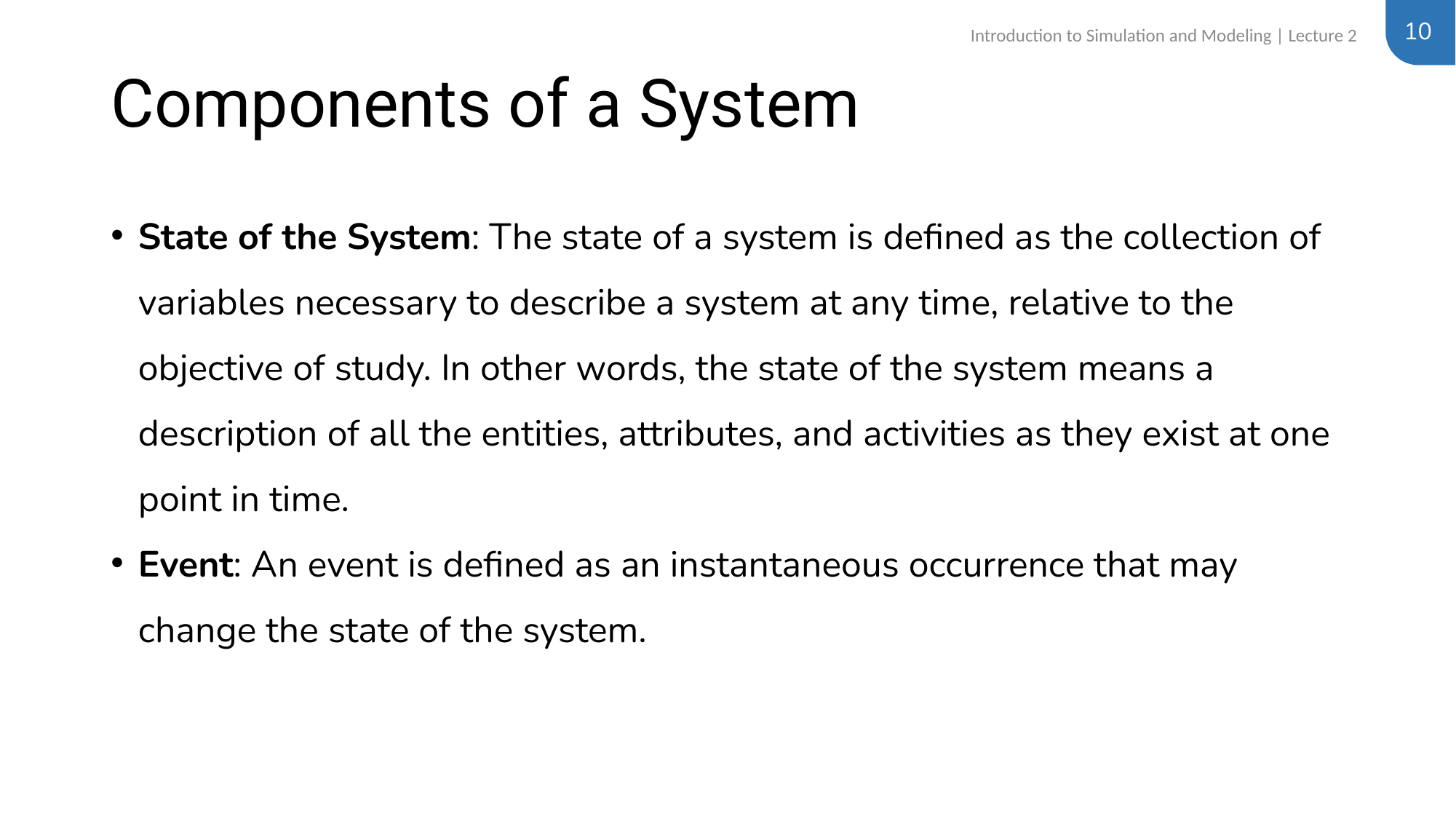

10
Introduction to Simulation and Modeling | Lecture 2
# Components of a System
State of the System: The state of a system is defined as the collection of variables necessary to describe a system at any time, relative to the objective of study. In other words, the state of the system means a description of all the entities, attributes, and activities as they exist at one point in time.
Event: An event is defined as an instantaneous occurrence that may change the state of the system.